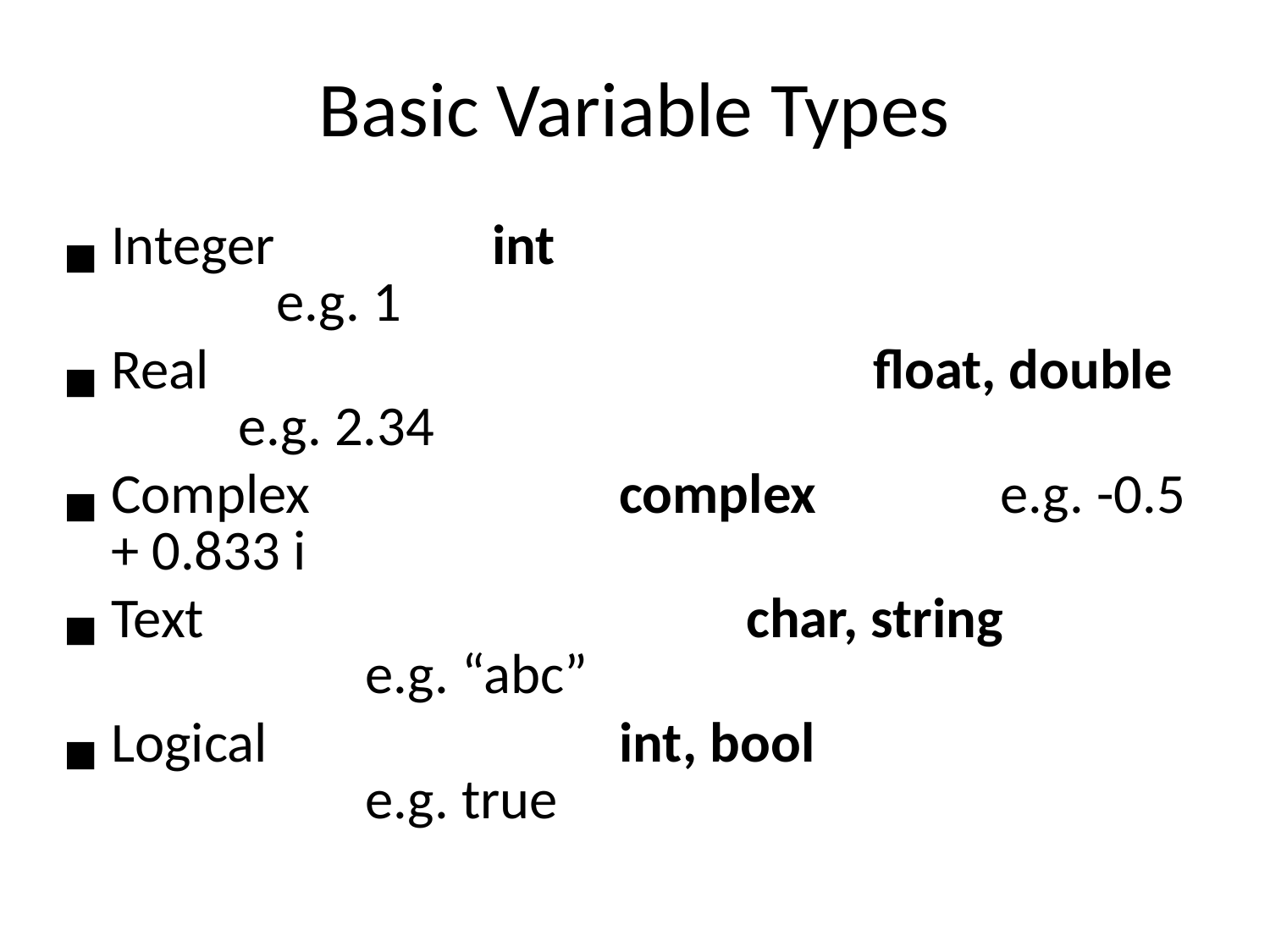

# Basic Variable Types
Integer     		int					                    e.g. 1
Real					          float, double	e.g. 2.34
Complex			complex	  	e.g. -0.5 + 0.833 i
Text   				char, string			e.g. “abc”
Logical			int, bool			 		e.g. true